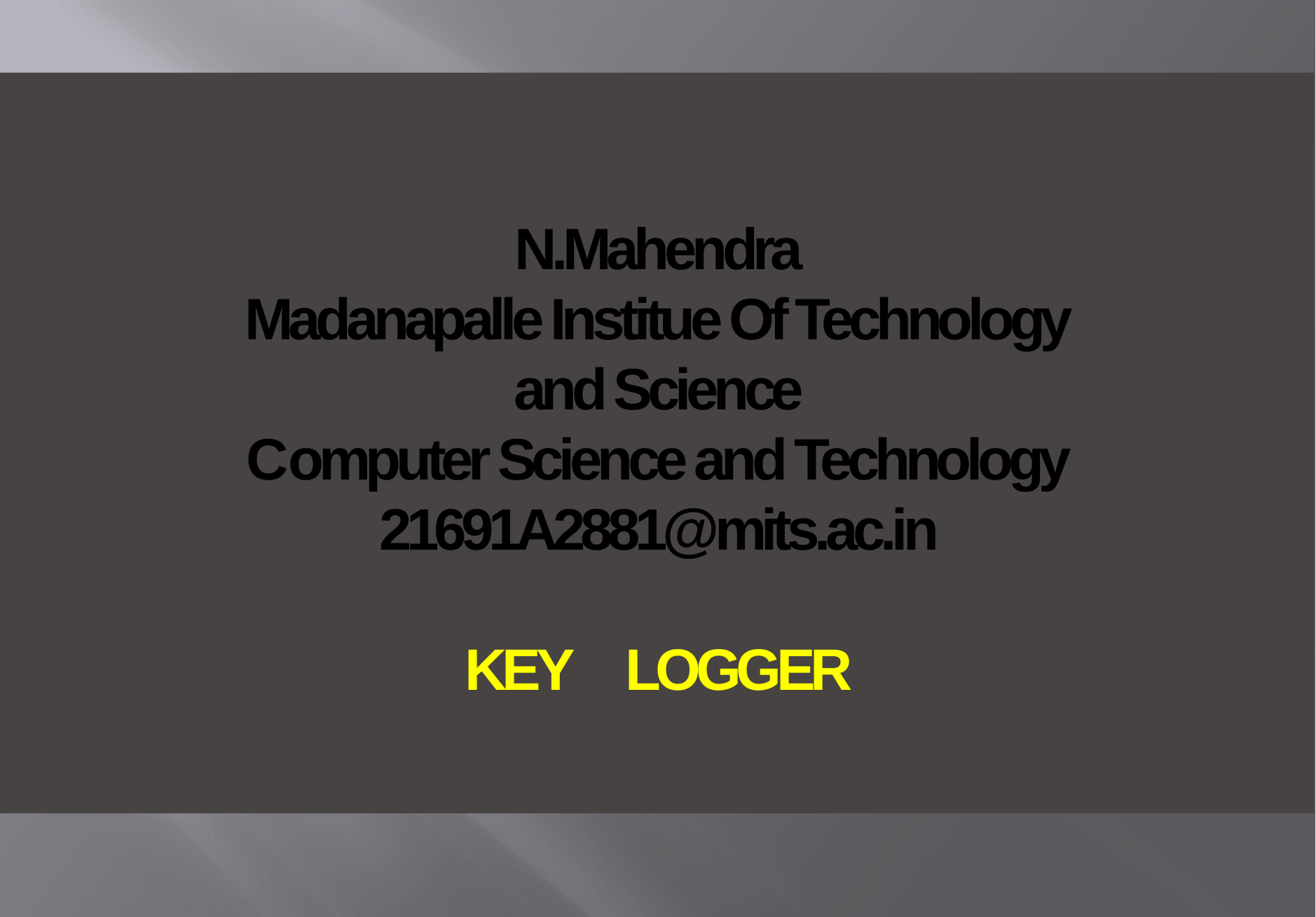

# N.Mahendra Madanapalle Institue Of Technology and Science Computer Science and Technology 21691A2881@mits.ac.in KEY     LOGGER